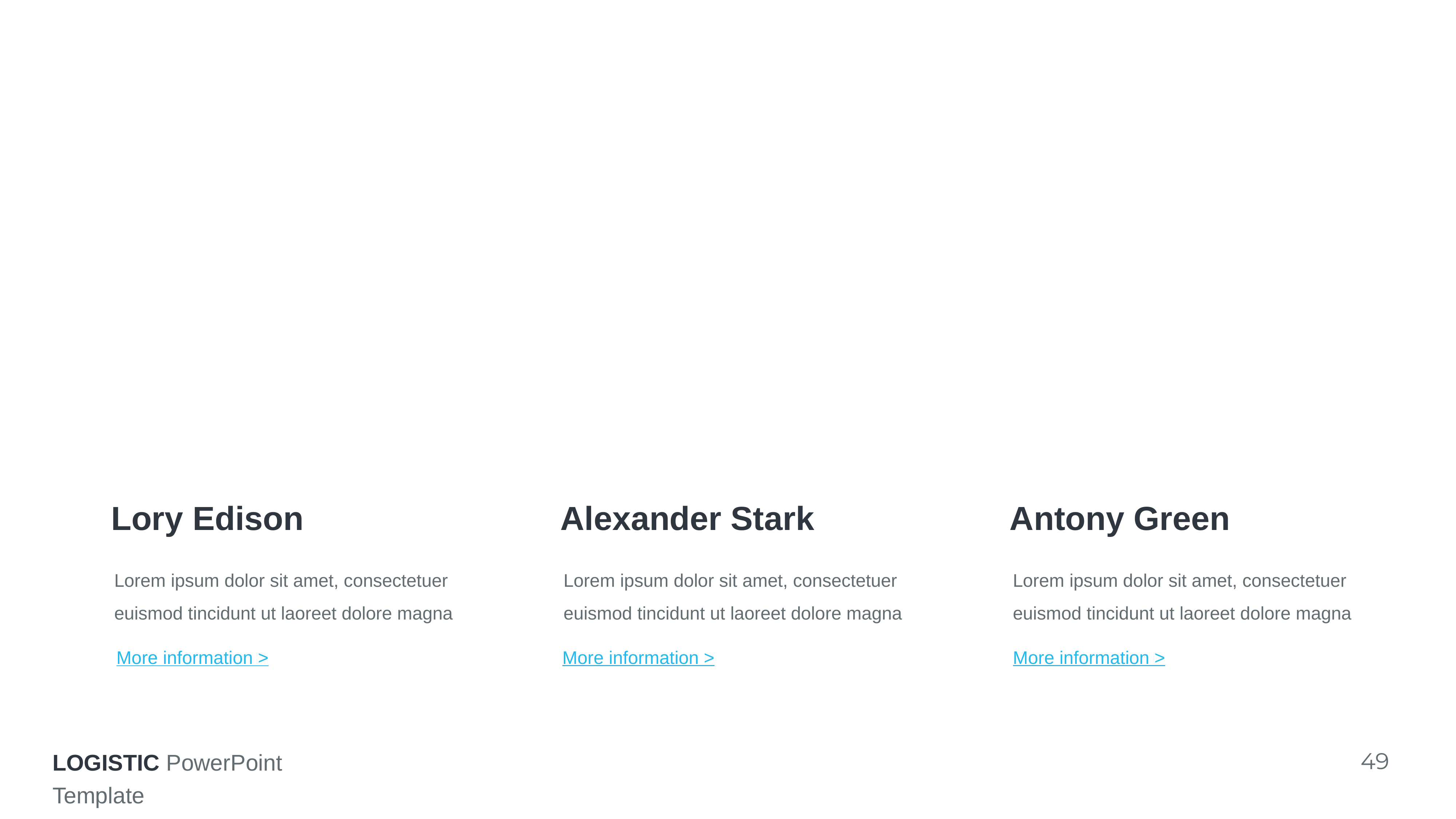

Lory Edison
Lorem ipsum dolor sit amet, consectetuer euismod tincidunt ut laoreet dolore magna
More information >
Alexander Stark
Lorem ipsum dolor sit amet, consectetuer euismod tincidunt ut laoreet dolore magna
More information >
Antony Green
Lorem ipsum dolor sit amet, consectetuer euismod tincidunt ut laoreet dolore magna
More information >
49